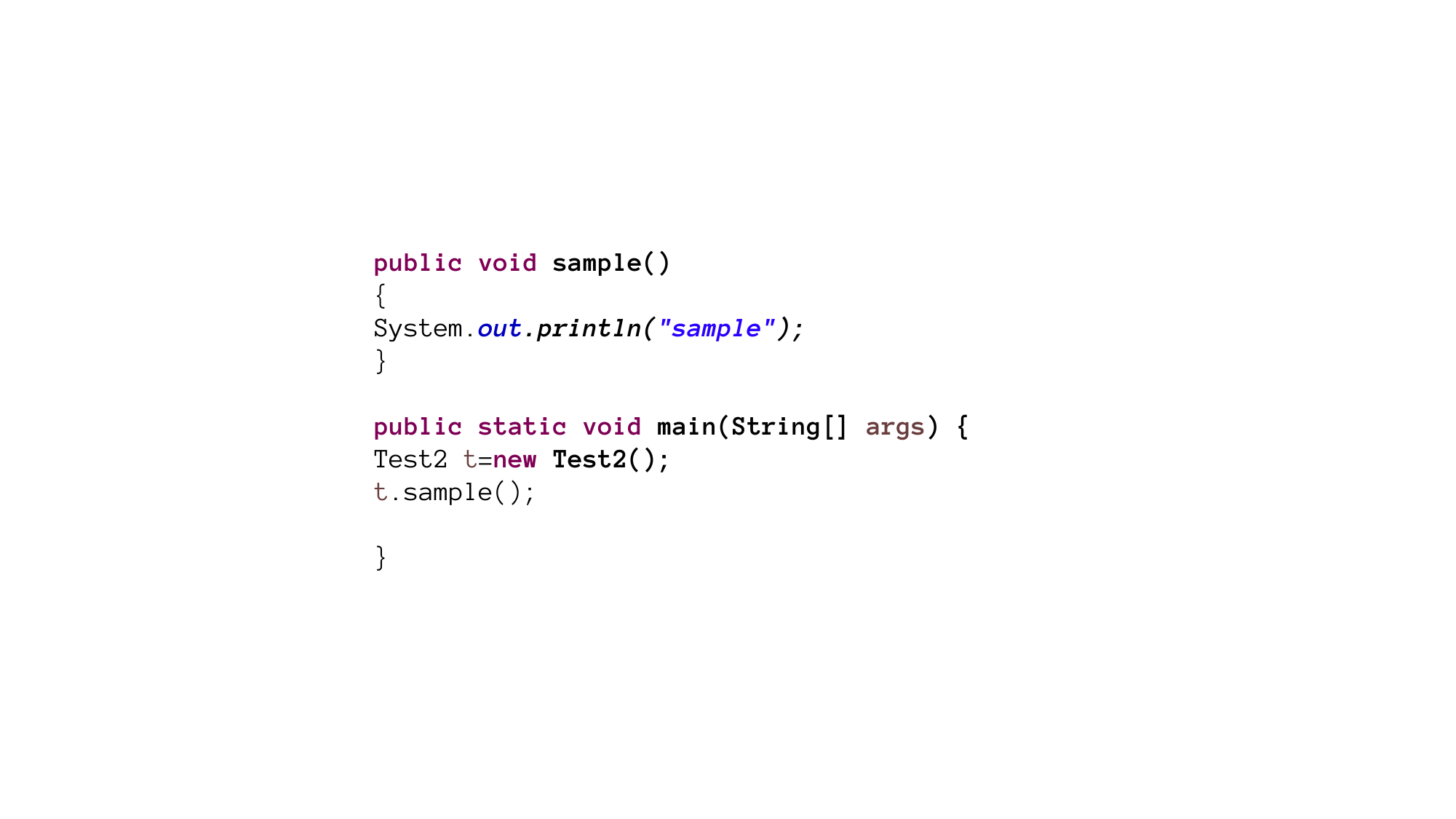

#
public void sample()
{
System.out.println("sample");
}

public static void main(String[] args) {
Test2 t=new Test2();
t.sample();

}